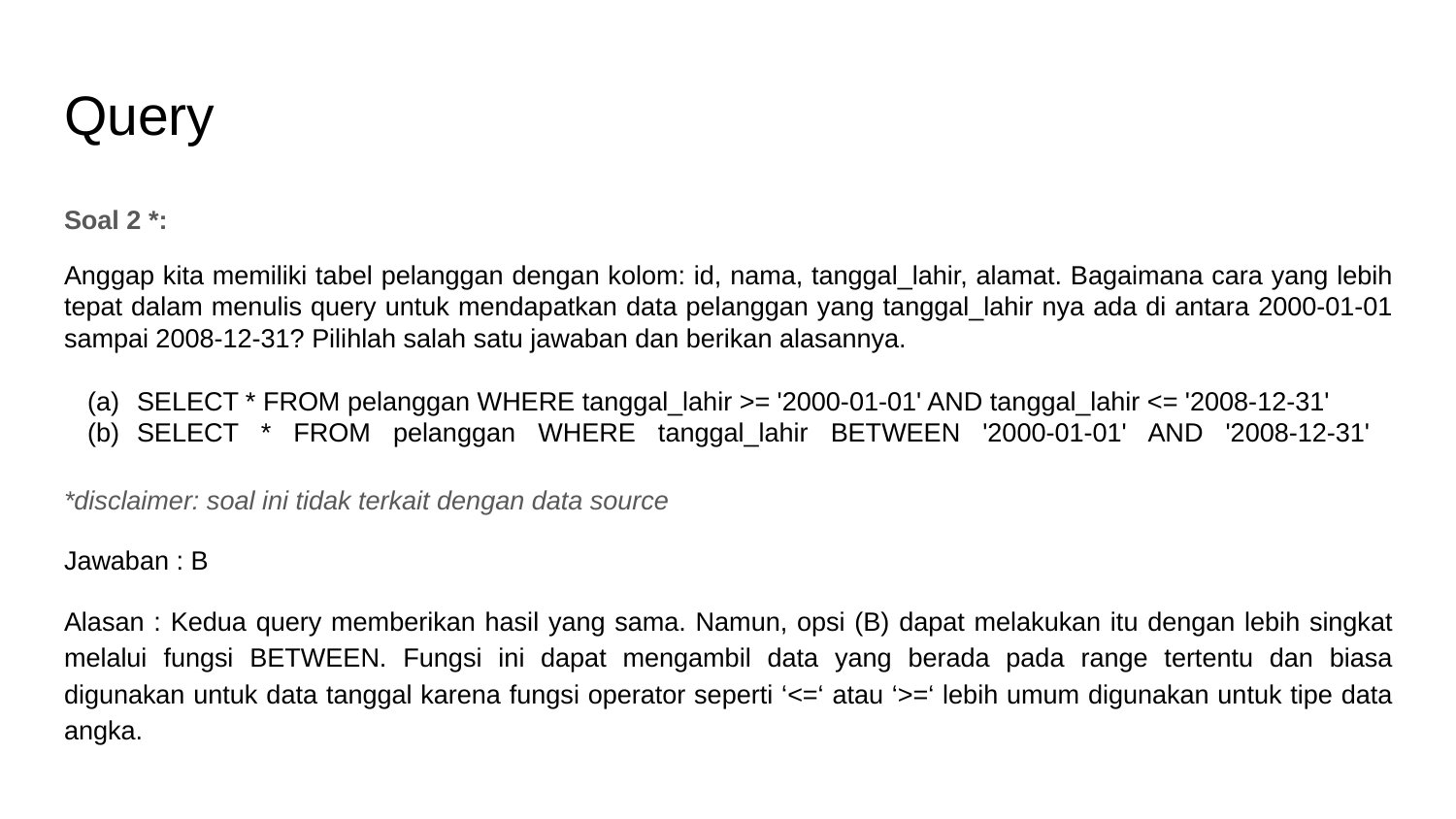

# Query
Soal 2 *:
Anggap kita memiliki tabel pelanggan dengan kolom: id, nama, tanggal_lahir, alamat. Bagaimana cara yang lebih tepat dalam menulis query untuk mendapatkan data pelanggan yang tanggal_lahir nya ada di antara 2000-01-01 sampai 2008-12-31? Pilihlah salah satu jawaban dan berikan alasannya.

SELECT * FROM pelanggan WHERE tanggal_lahir >= '2000-01-01' AND tanggal_lahir <= '2008-12-31'
SELECT * FROM pelanggan WHERE tanggal_lahir BETWEEN '2000-01-01' AND '2008-12-31'
*disclaimer: soal ini tidak terkait dengan data source
Jawaban : B
Alasan : Kedua query memberikan hasil yang sama. Namun, opsi (B) dapat melakukan itu dengan lebih singkat melalui fungsi BETWEEN. Fungsi ini dapat mengambil data yang berada pada range tertentu dan biasa digunakan untuk data tanggal karena fungsi operator seperti ‘<=‘ atau ‘>=‘ lebih umum digunakan untuk tipe data angka.